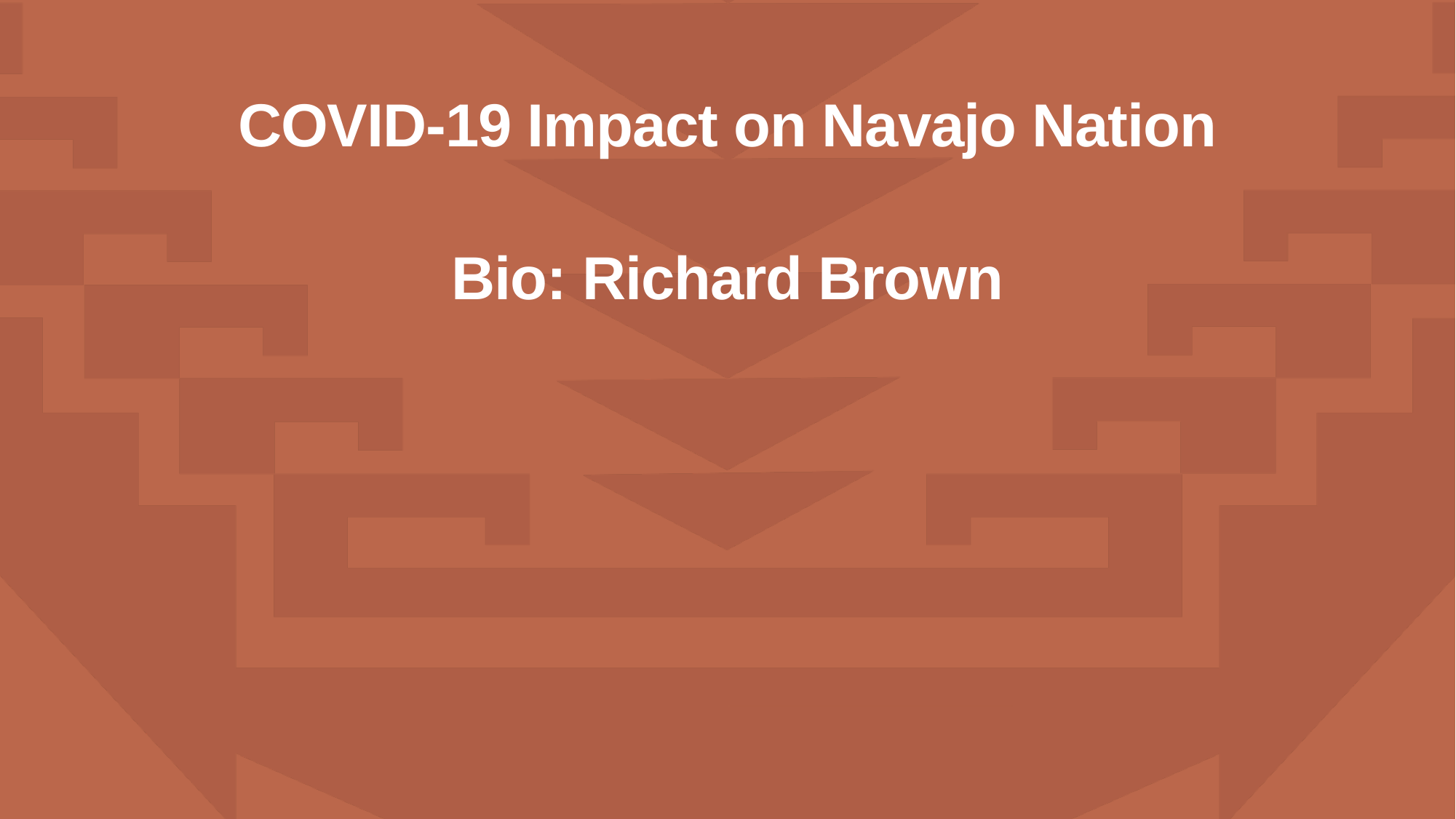

COVID-19 Impact on Navajo Nation
# Bio: Richard Brown